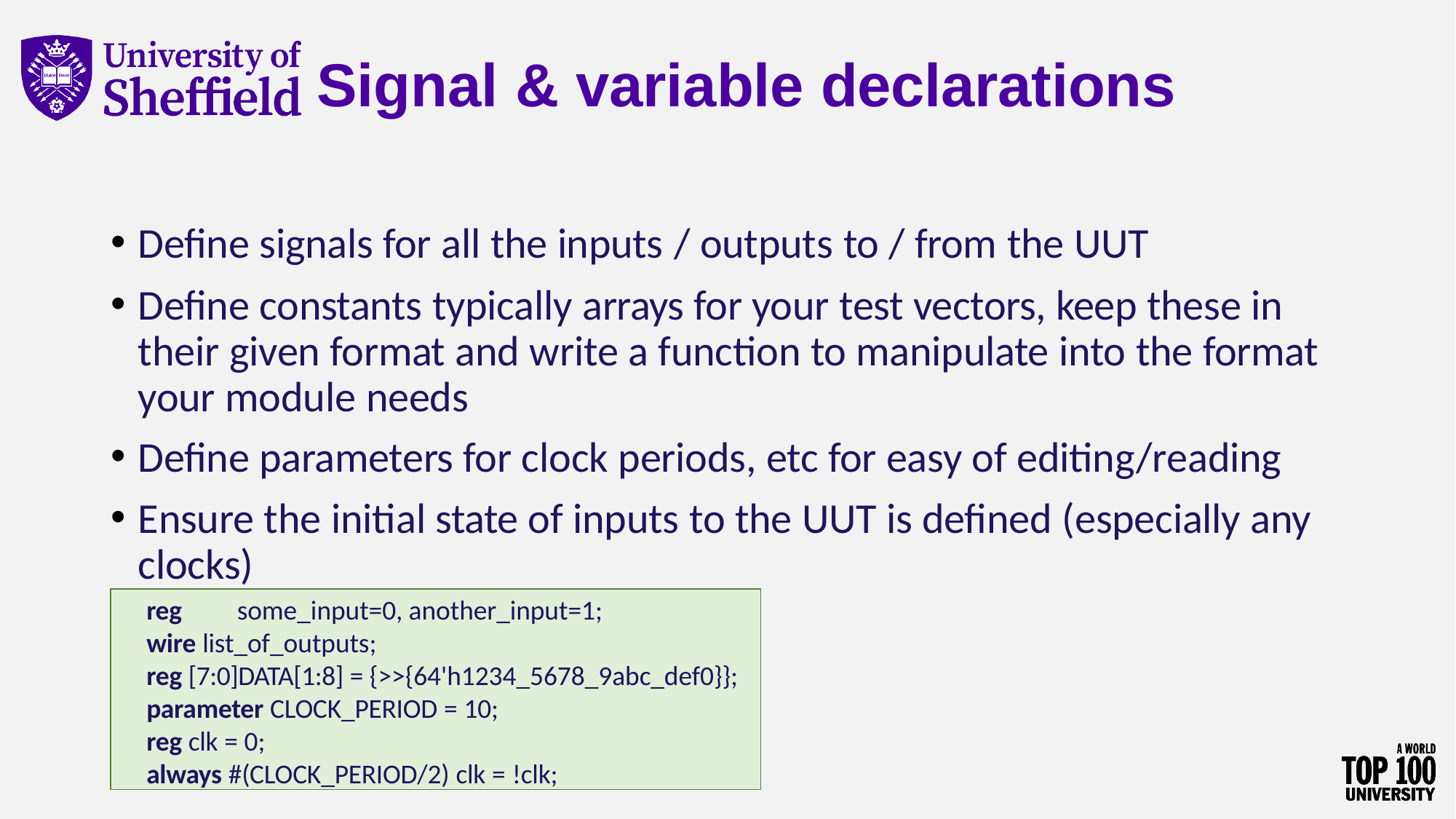

# Signal & variable declarations
Define signals for all the inputs / outputs to / from the UUT
Define constants typically arrays for your test vectors, keep these in  their given format and write a function to manipulate into the format  your module needs
Define parameters for clock periods, etc for easy of editing/reading
Ensure the initial state of inputs to the UUT is defined (especially any  clocks)
reg	some_input=0, another_input=1;
wire list_of_outputs;
reg [7:0]DATA[1:8] = {>>{64'h1234_5678_9abc_def0}};
parameter CLOCK_PERIOD = 10;
reg clk = 0;
always #(CLOCK_PERIOD/2) clk = !clk;